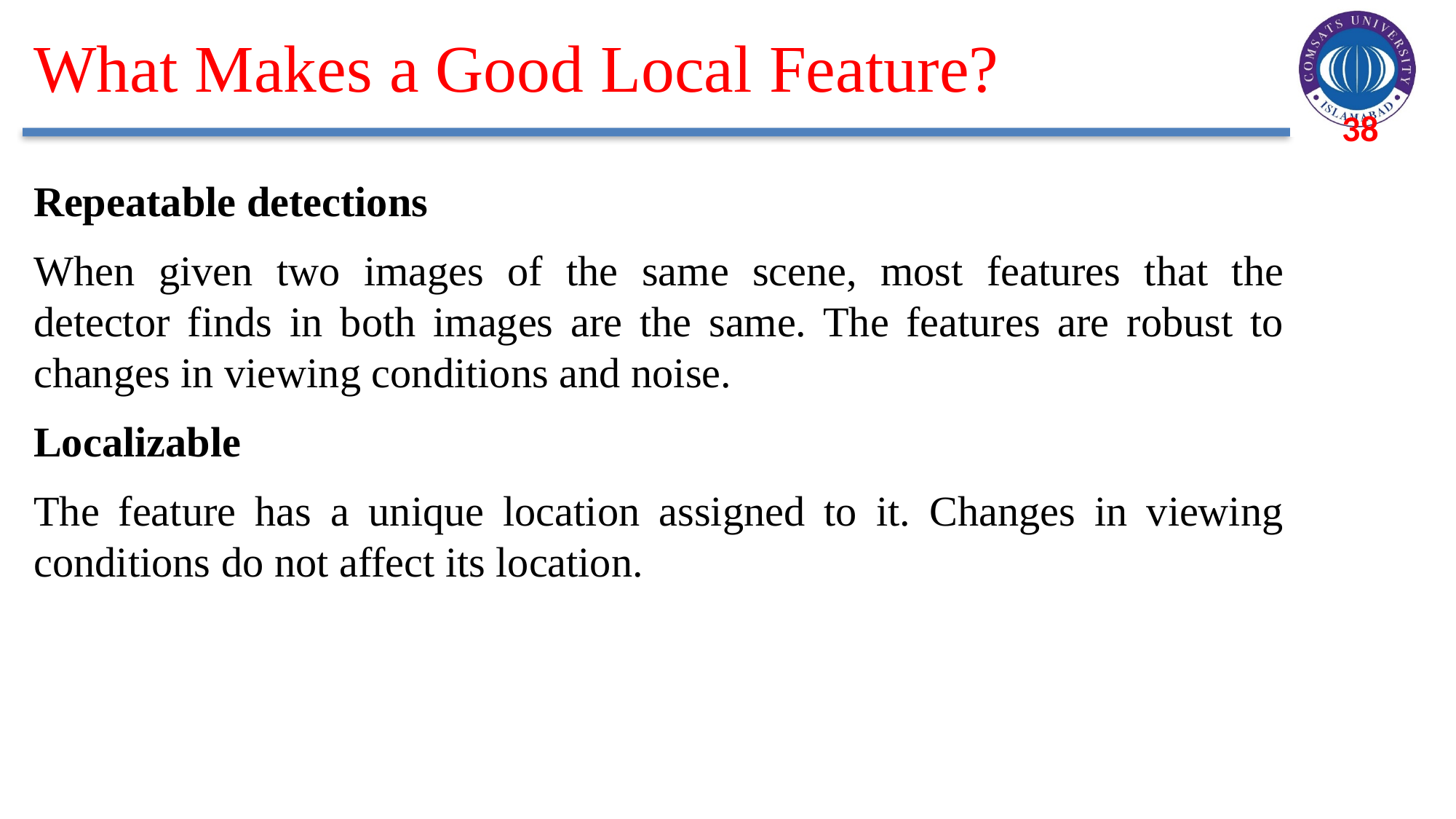

What Makes a Good Local Feature?
Repeatable detections
When given two images of the same scene, most features that the detector finds in both images are the same. The features are robust to changes in viewing conditions and noise.
Localizable
The feature has a unique location assigned to it. Changes in viewing conditions do not affect its location.